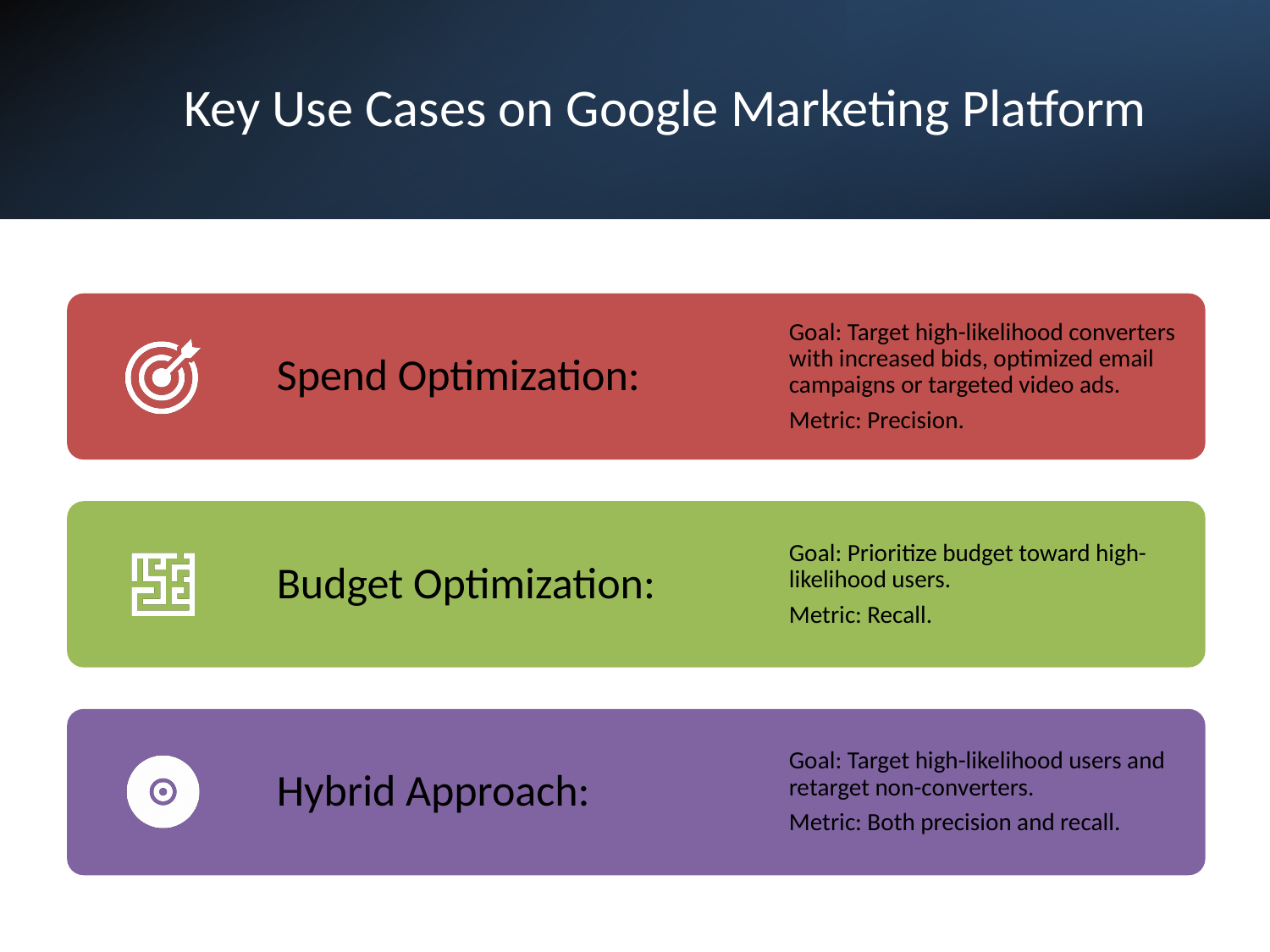

# Key Use Cases on Google Marketing Platform
Spend Optimization:
Goal: Target high-likelihood converters with increased bids, optimized email campaigns or targeted video ads.
Metric: Precision.
Budget Optimization:
Goal: Prioritize budget toward high-likelihood users.
Metric: Recall.
Hybrid Approach:
Goal: Target high-likelihood users and retarget non-converters.
Metric: Both precision and recall.